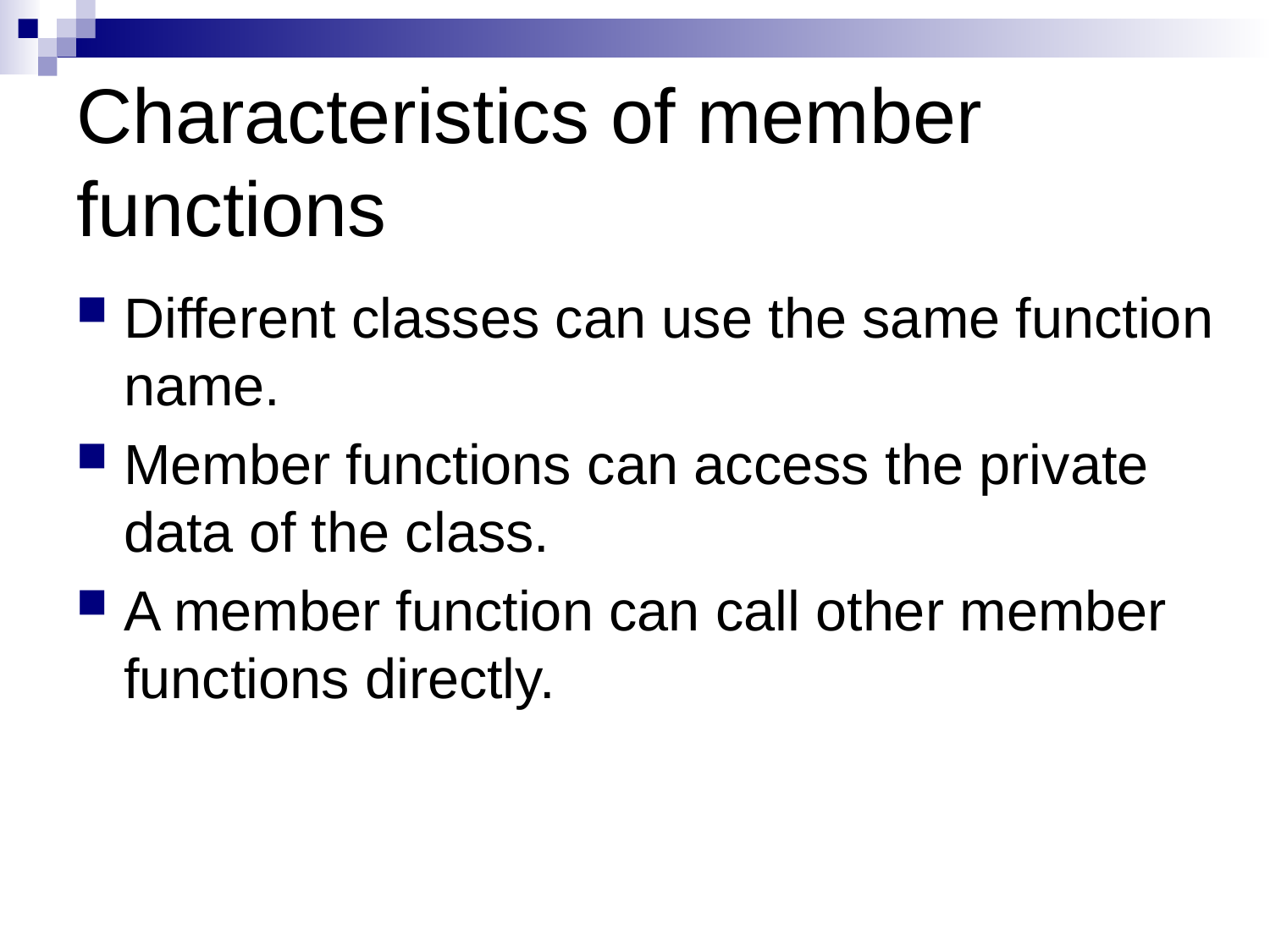

# Characteristics of member functions
Different classes can use the same function name.
Member functions can access the private data of the class.
A member function can call other member functions directly.